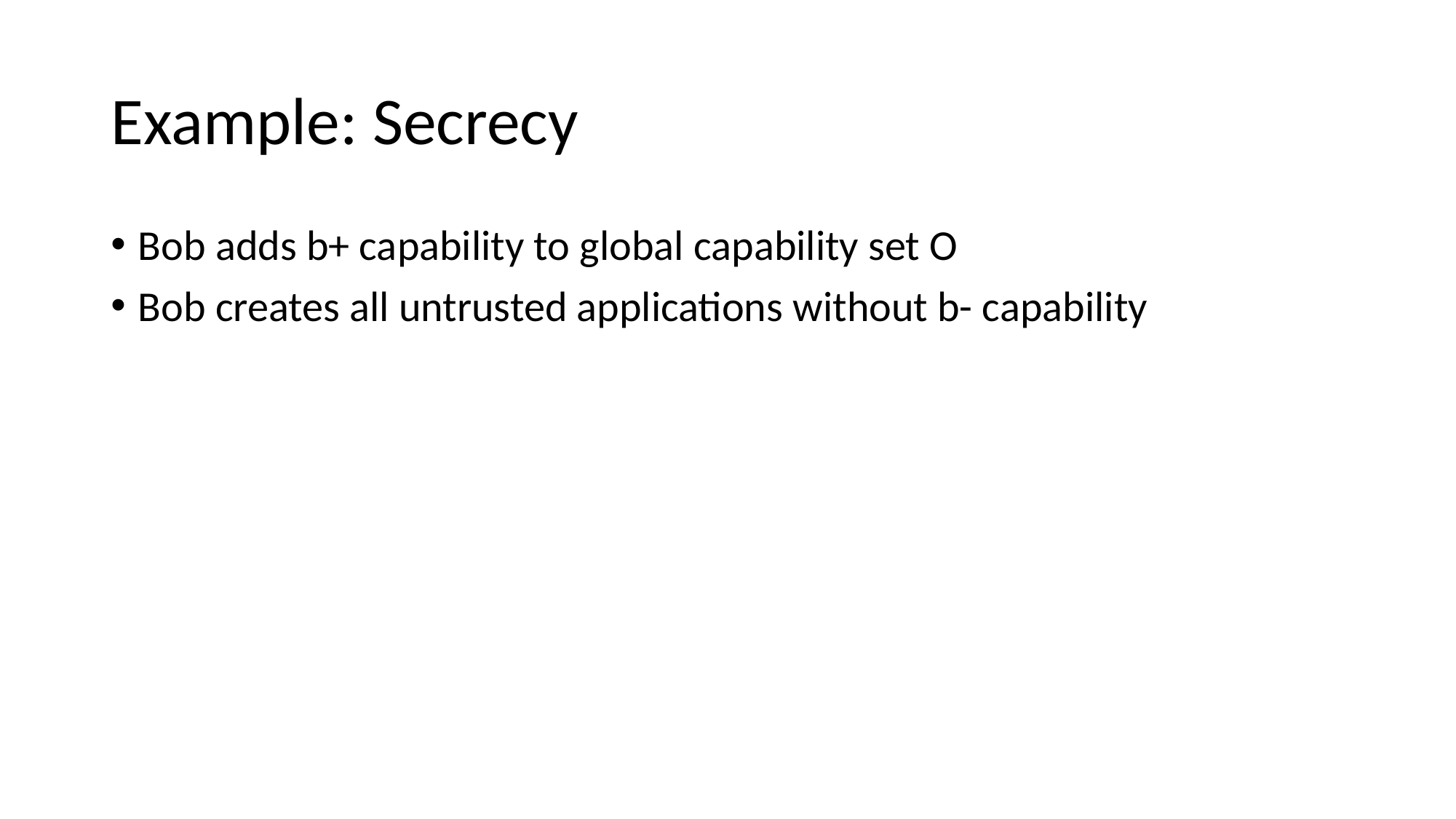

# Example: Secrecy
Bob adds b+ capability to global capability set O
Bob creates all untrusted applications without b- capability